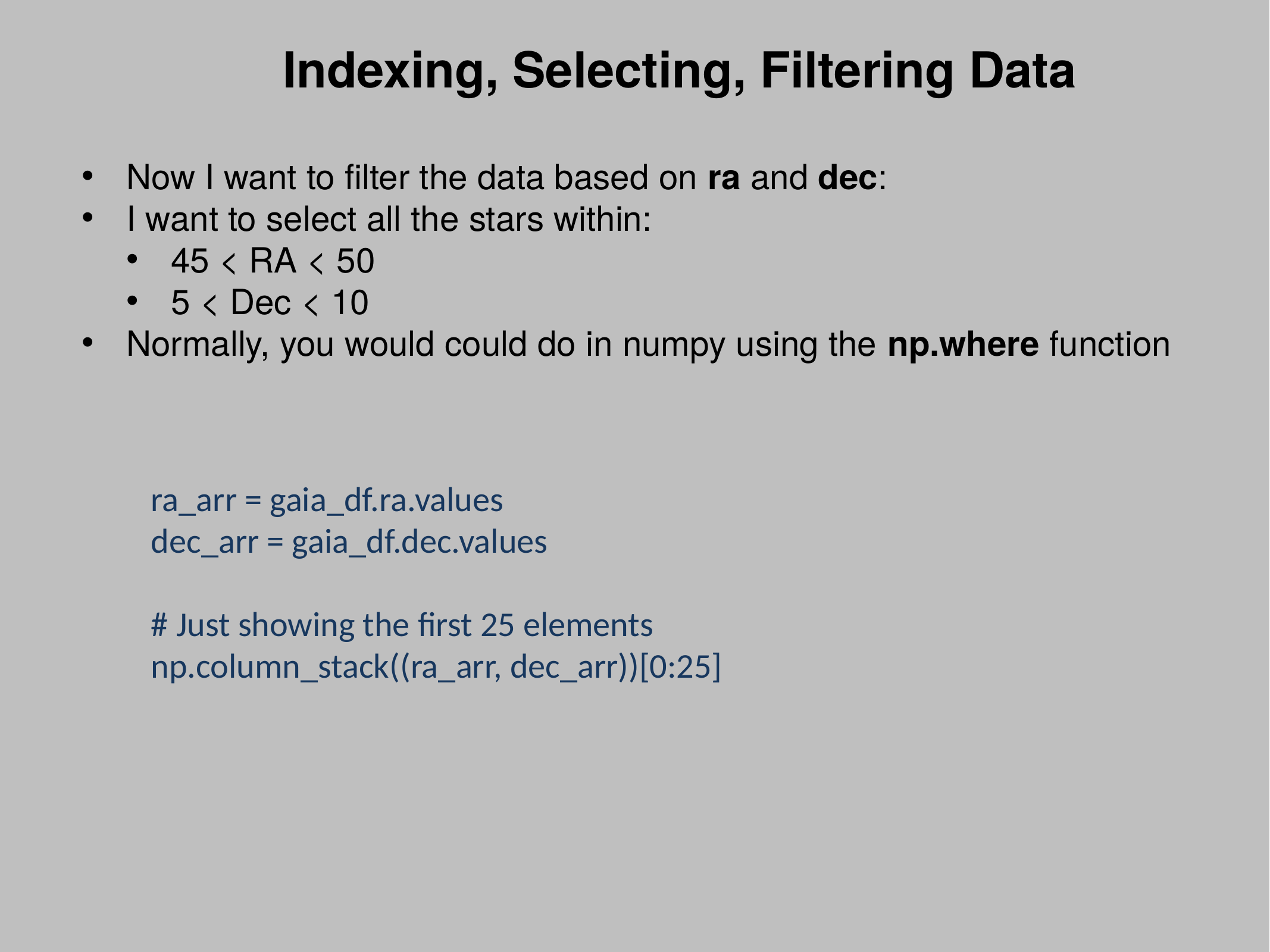

Indexing, Selecting, Filtering Data
Now I want to filter the data based on ra and dec:
I want to select all the stars within:
45 < RA < 50
5 < Dec < 10
Normally, you would could do in numpy using the np.where function

ra_arr = gaia_df.ra.values
dec_arr = gaia_df.dec.values

# Just showing the first 25 elements
np.column_stack((ra_arr, dec_arr))[0:25]